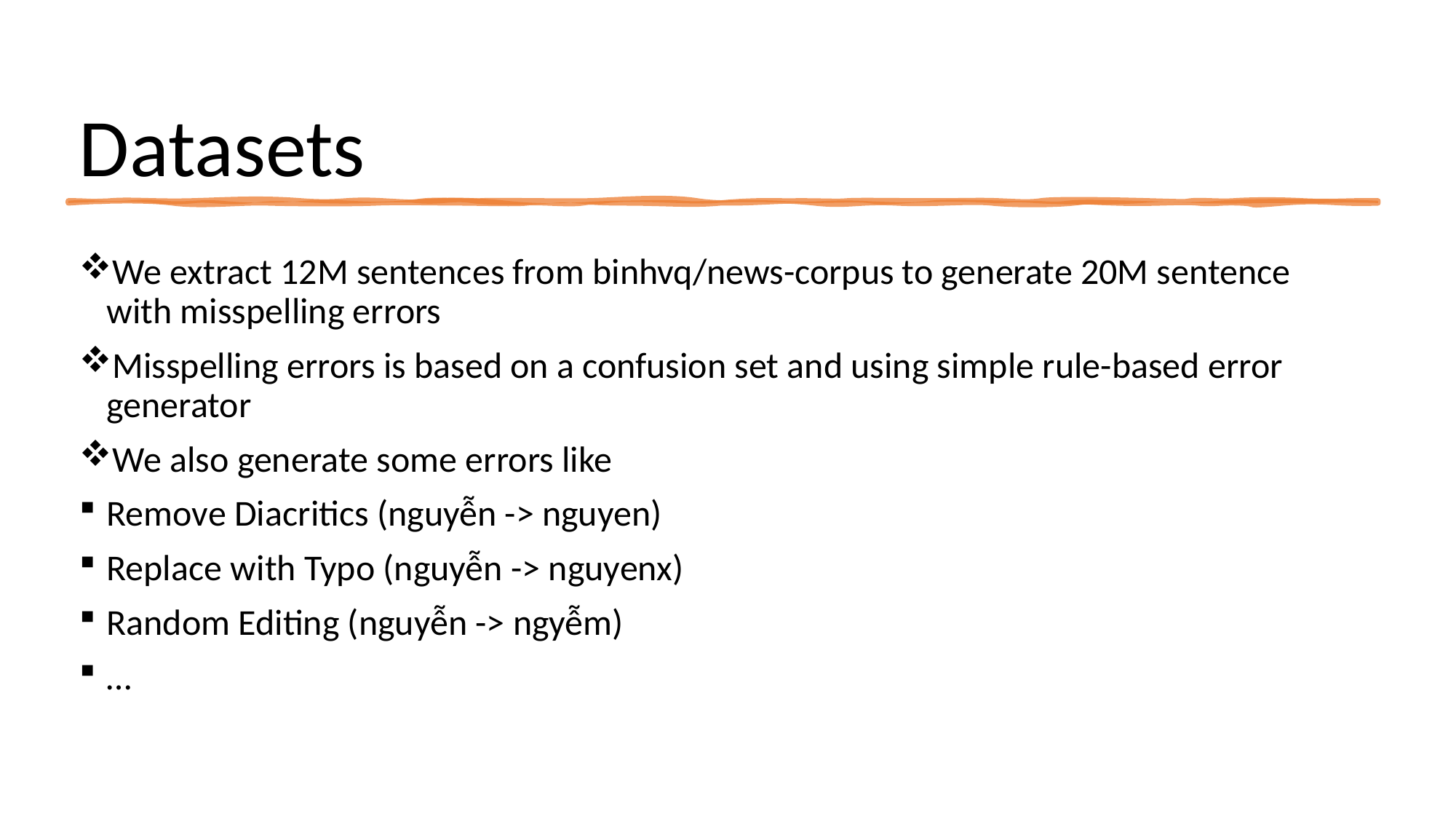

# Datasets

We extract 12M sentences from binhvq/news-corpus to generate 20M sentence with misspelling errors
Misspelling errors is based on a confusion set and using simple rule-based error generator
We also generate some errors like
Remove Diacritics (nguyễn -> nguyen)
Replace with Typo (nguyễn -> nguyenx)
Random Editing (nguyễn -> ngyễm)
…